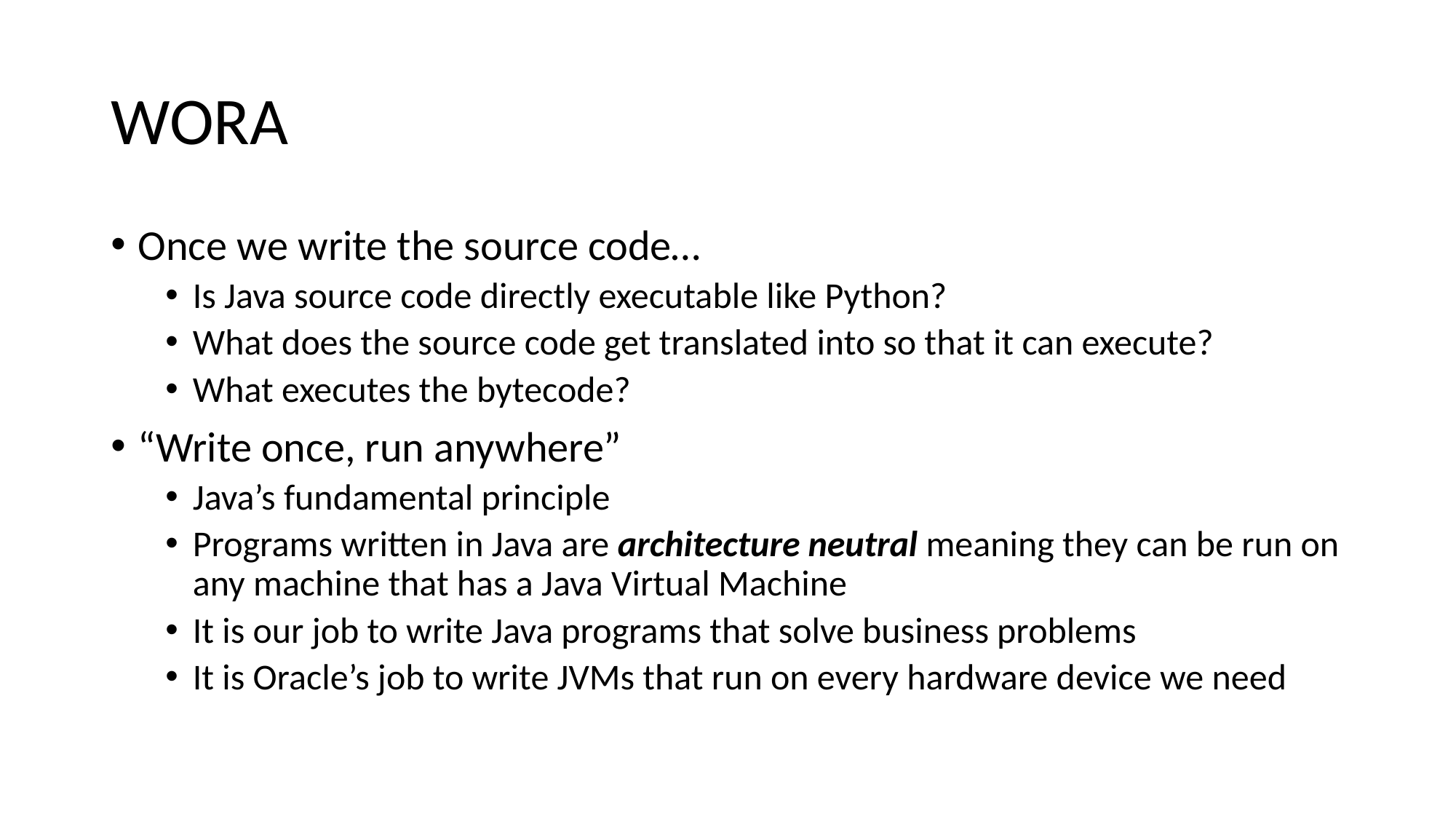

# WORA
Once we write the source code…
Is Java source code directly executable like Python?
What does the source code get translated into so that it can execute?
What executes the bytecode?
“Write once, run anywhere”
Java’s fundamental principle
Programs written in Java are architecture neutral meaning they can be run on any machine that has a Java Virtual Machine
It is our job to write Java programs that solve business problems
It is Oracle’s job to write JVMs that run on every hardware device we need